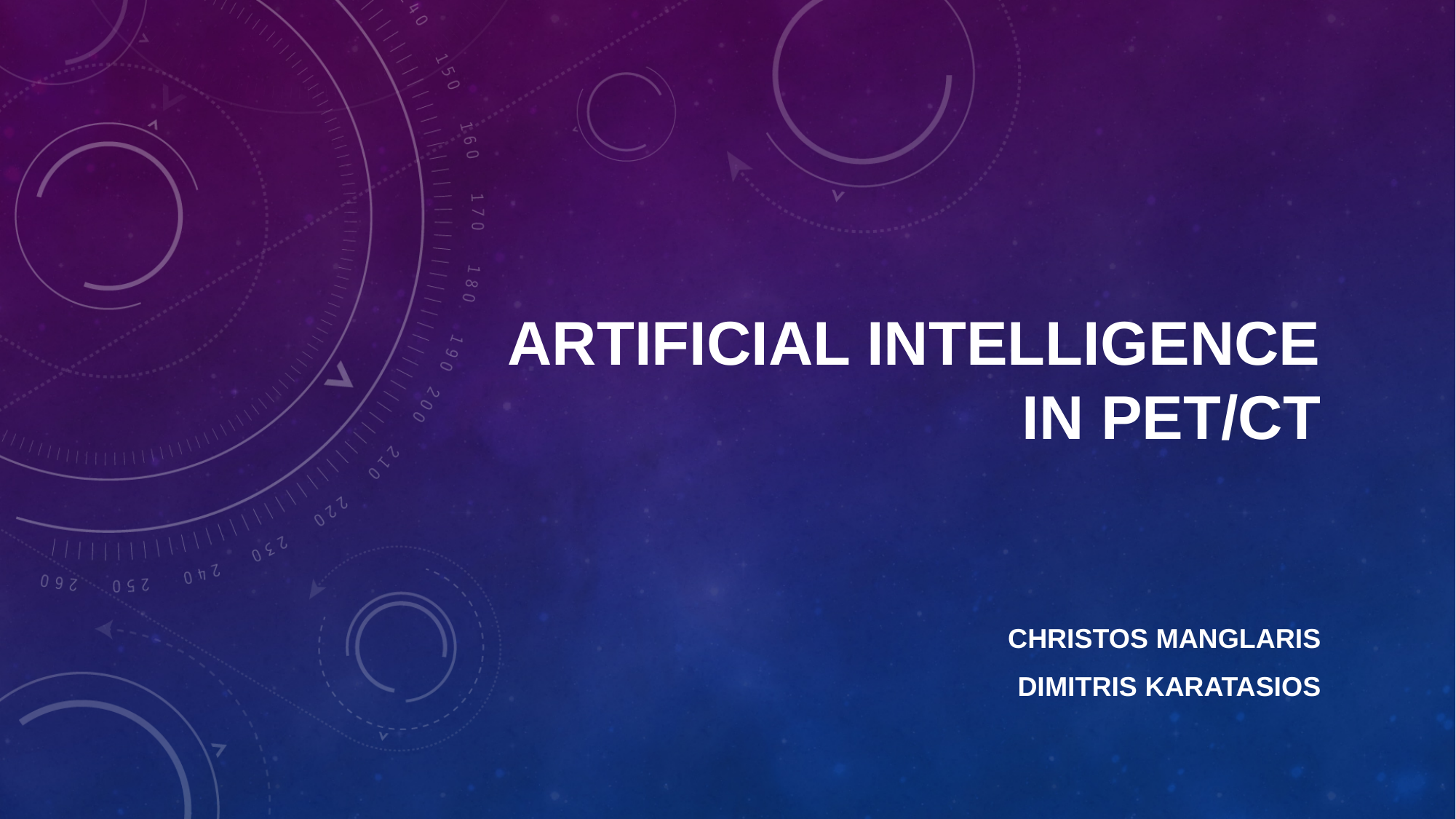

# ARTIFICIAL INTELLIGENCE IN PET/CT
CHRISTOS MANGLARIS
DIMITRIS KARATASIOS